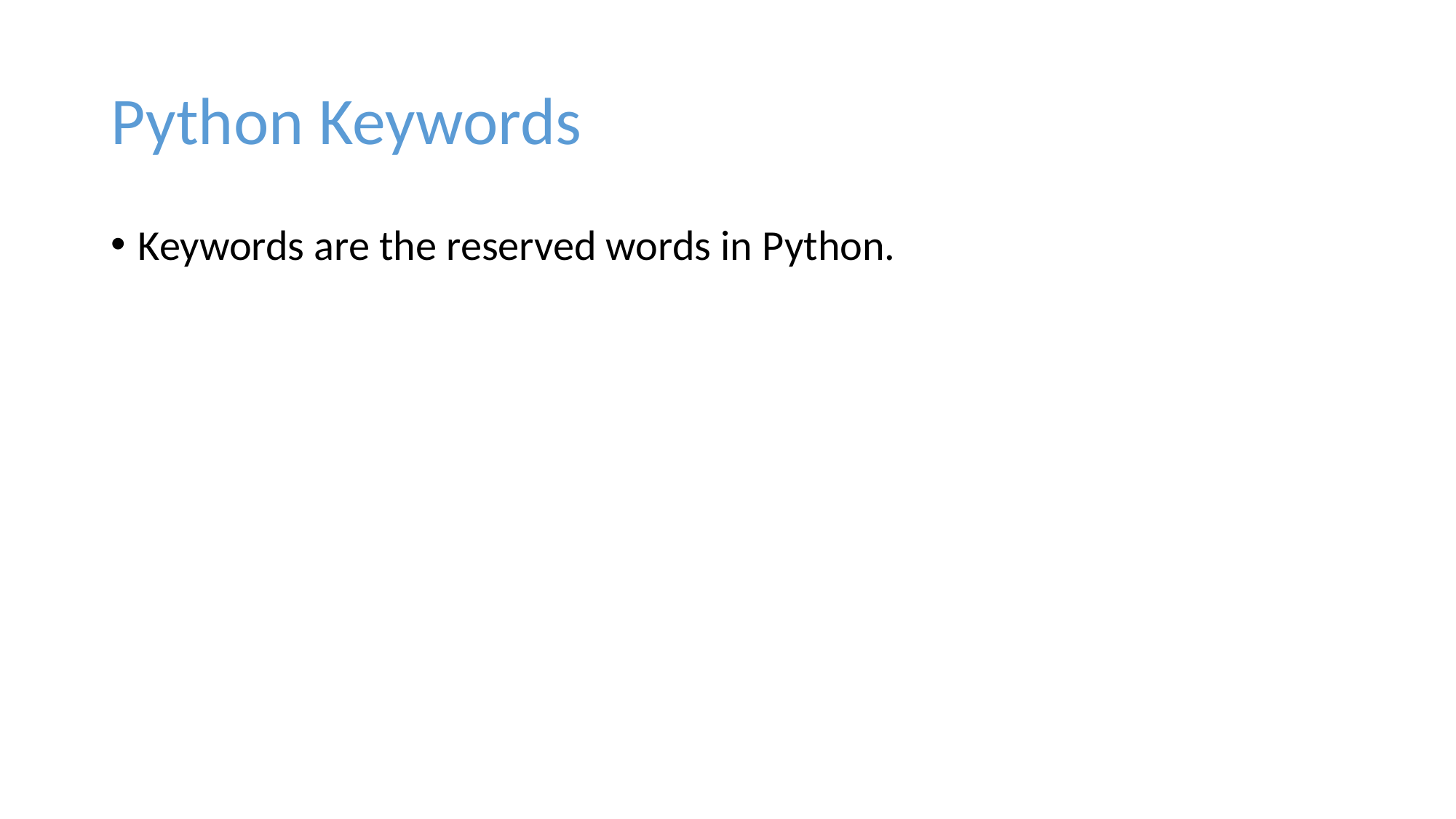

# Python Keywords
Keywords are the reserved words in Python.